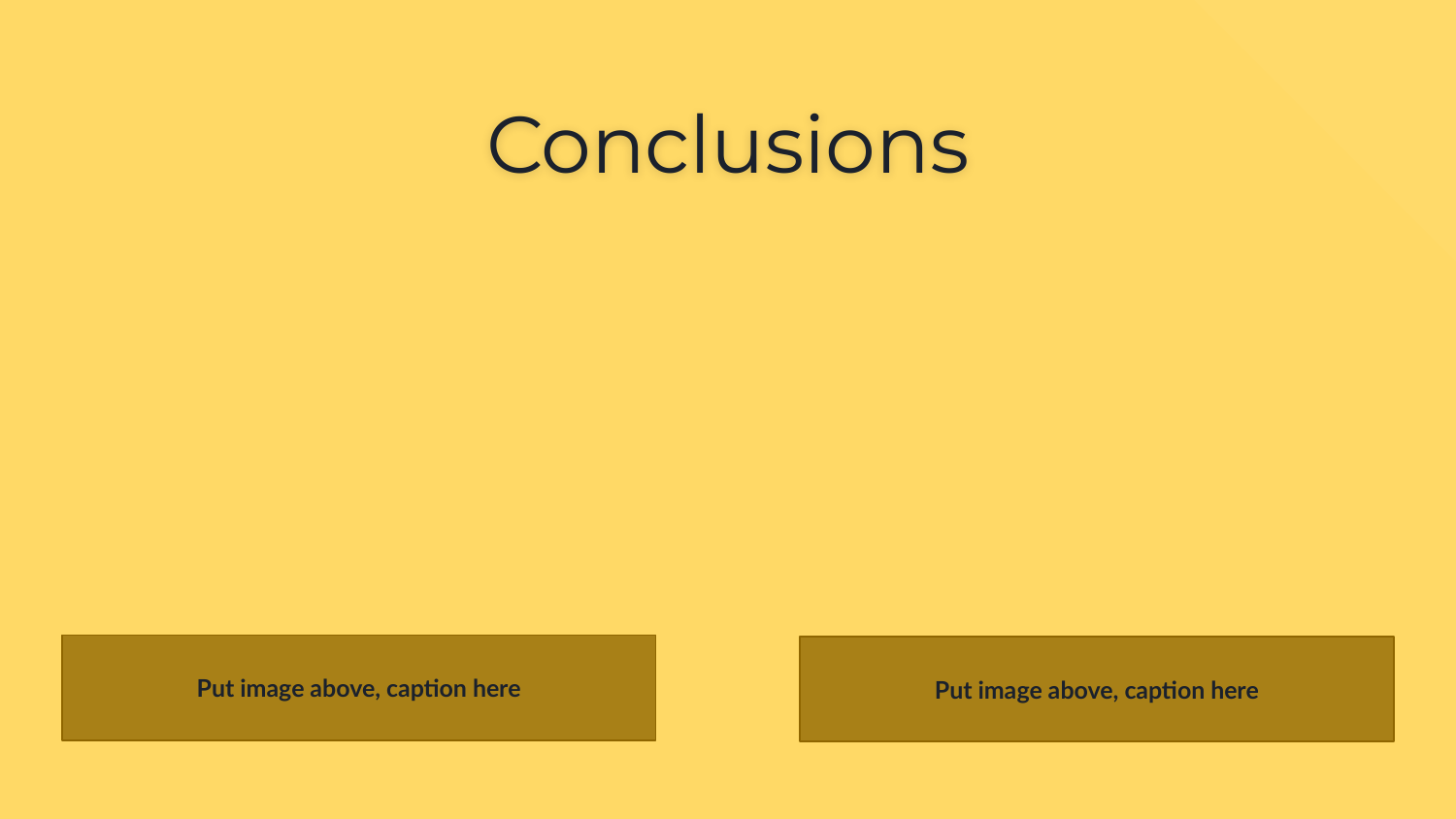

# Conclusions
Put image above, caption here
Put image above, caption here